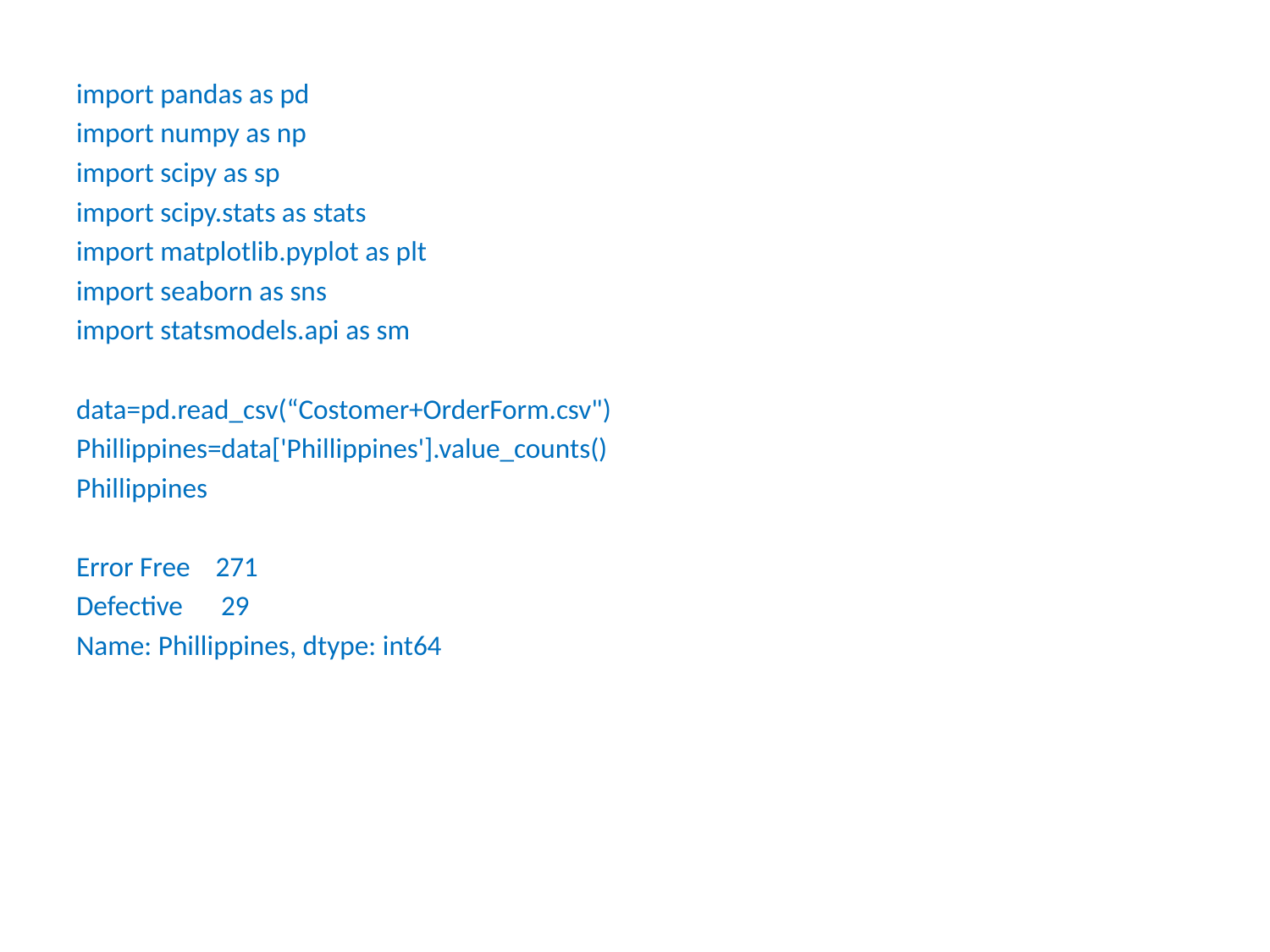

import pandas as pd
import numpy as np
import scipy as sp
import scipy.stats as stats
import matplotlib.pyplot as plt
import seaborn as sns
import statsmodels.api as sm

data=pd.read_csv(“Costomer+OrderForm.csv")
Phillippines=data['Phillippines'].value_counts()
Phillippines

Error Free    271
Defective      29
Name: Phillippines, dtype: int64